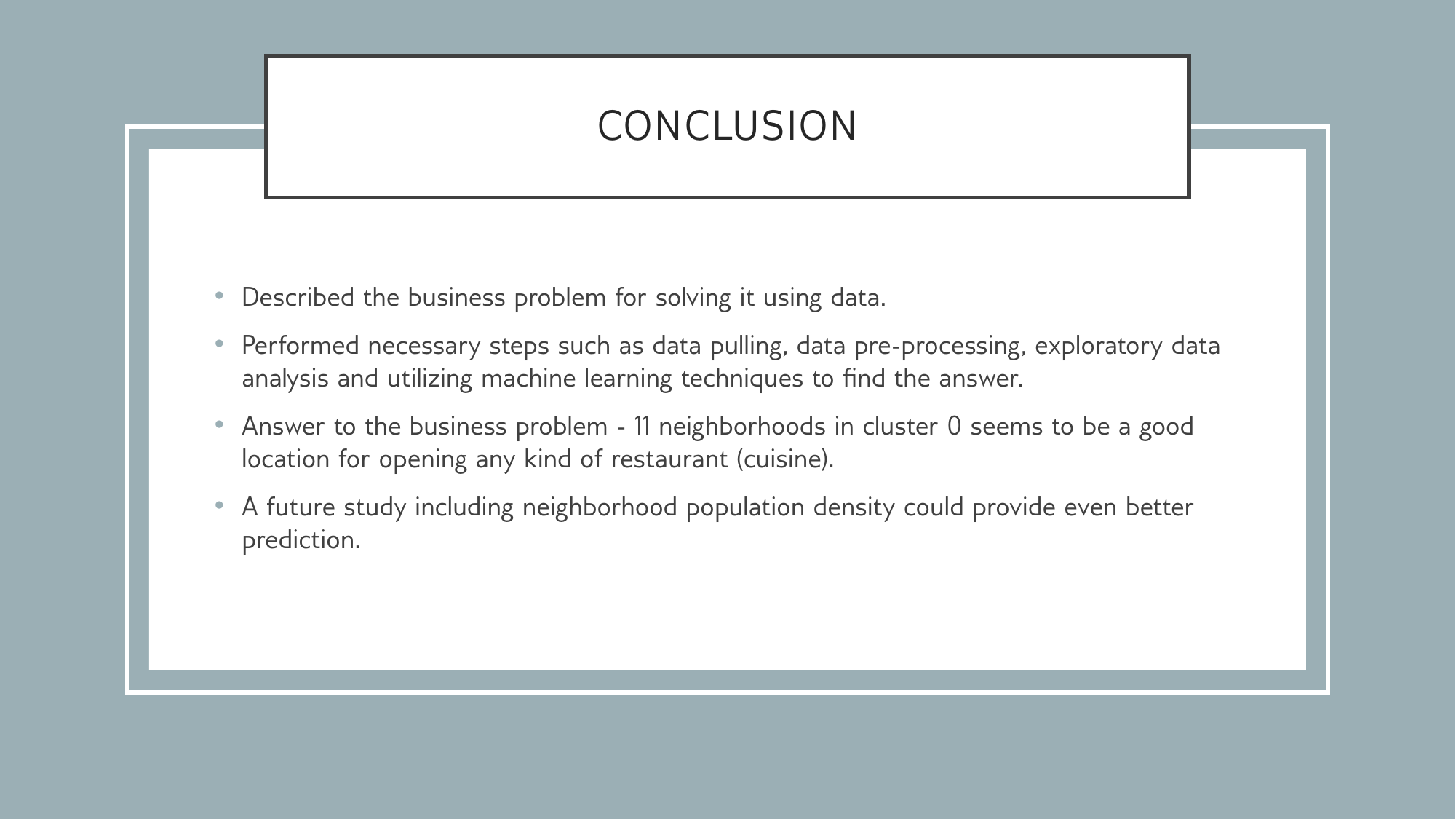

# Conclusion

Described the business problem for solving it using data.
Performed necessary steps such as data pulling, data pre-processing, exploratory data analysis and utilizing machine learning techniques to find the answer.
Answer to the business problem - 11 neighborhoods in cluster 0 seems to be a good location for opening any kind of restaurant (cuisine).
A future study including neighborhood population density could provide even better prediction.